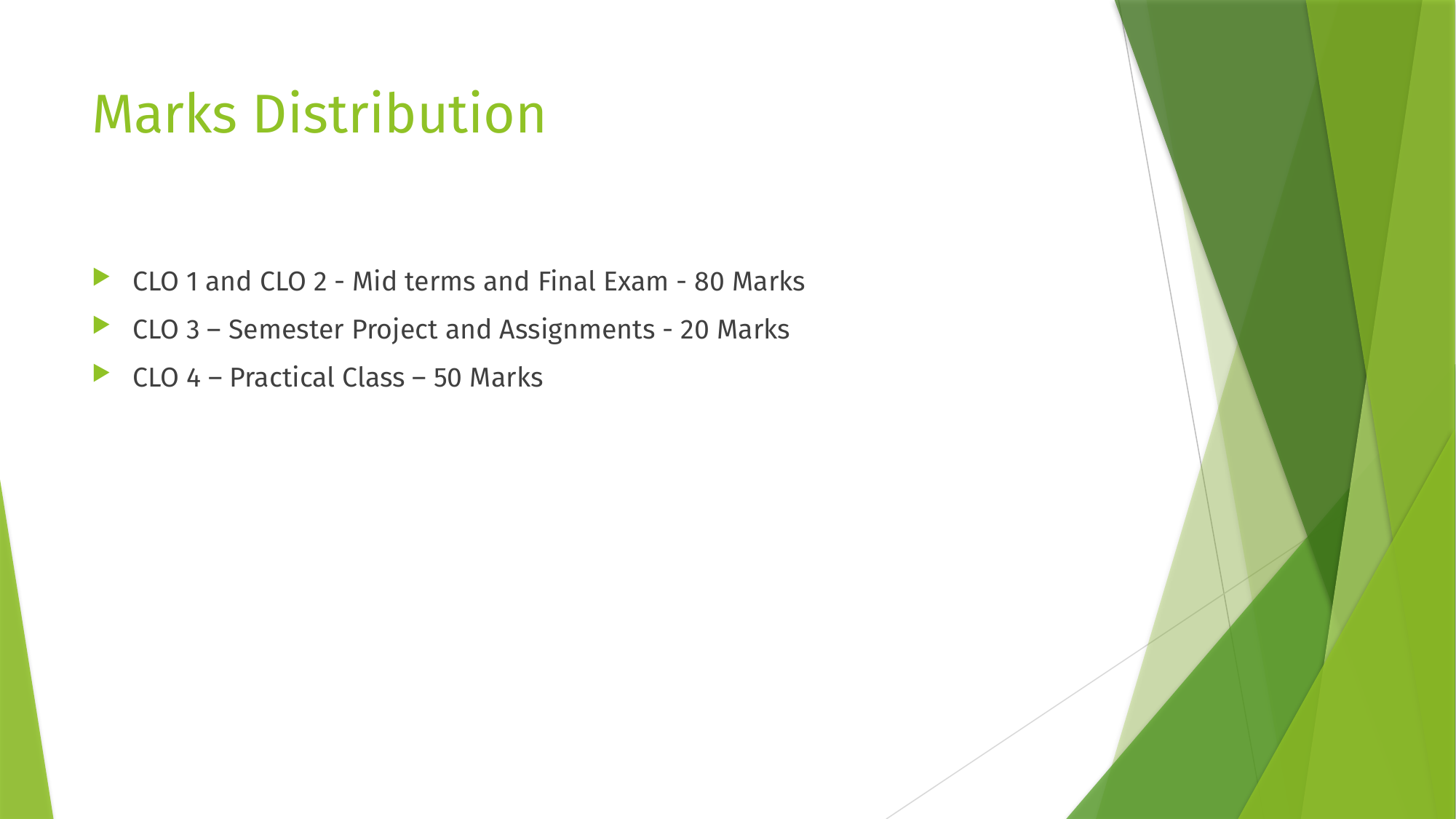

# Marks Distribution
CLO 1 and CLO 2 - Mid terms and Final Exam - 80 Marks
CLO 3 – Semester Project and Assignments - 20 Marks
CLO 4 – Practical Class – 50 Marks